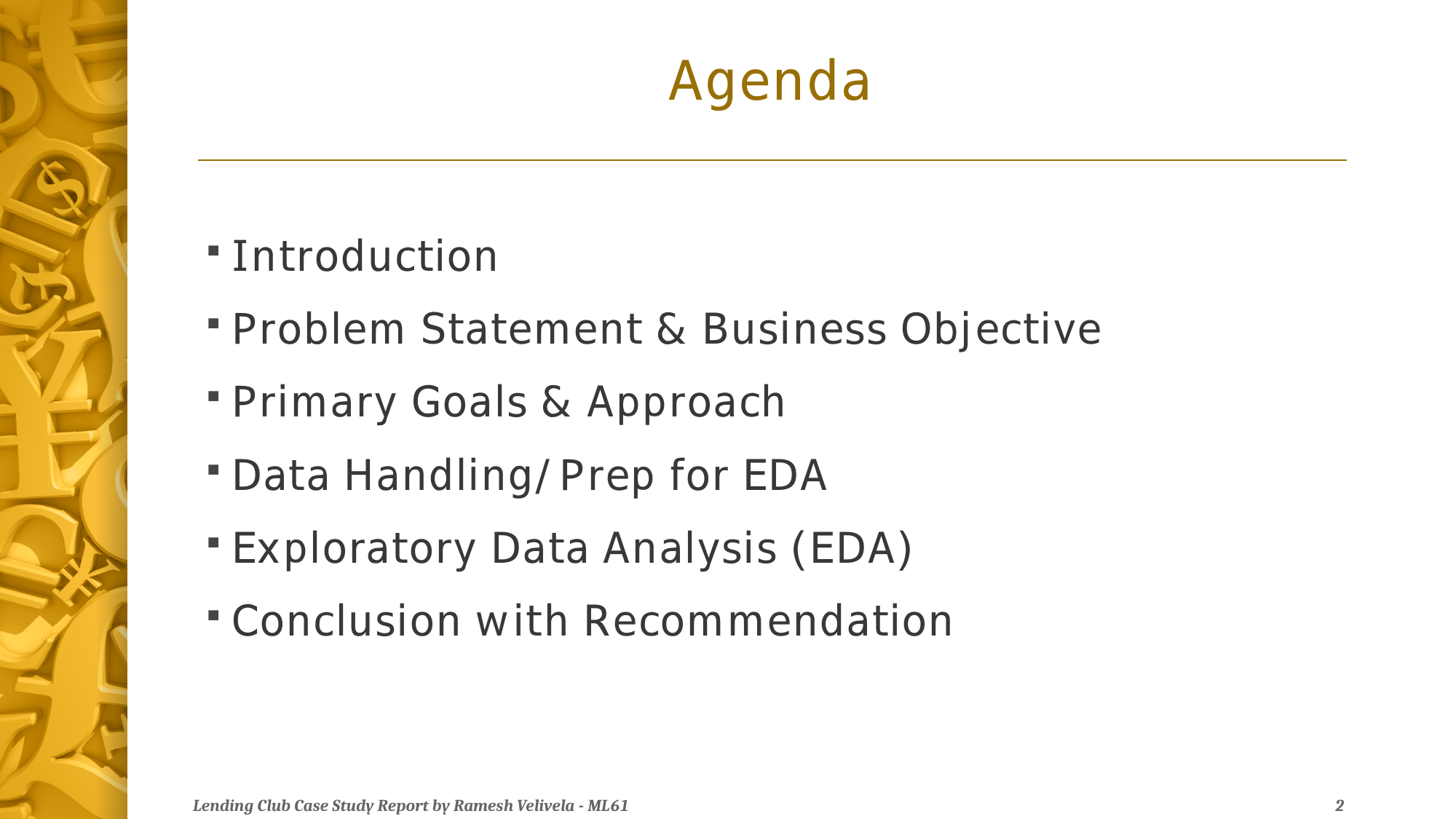

# Agenda
Introduction
Problem Statement & Business Objective
Primary Goals & Approach
Data Handling/Prep for EDA
Exploratory Data Analysis (EDA)
Conclusion with Recommendation
Lending Club Case Study Report by Ramesh Velivela - ML61
2